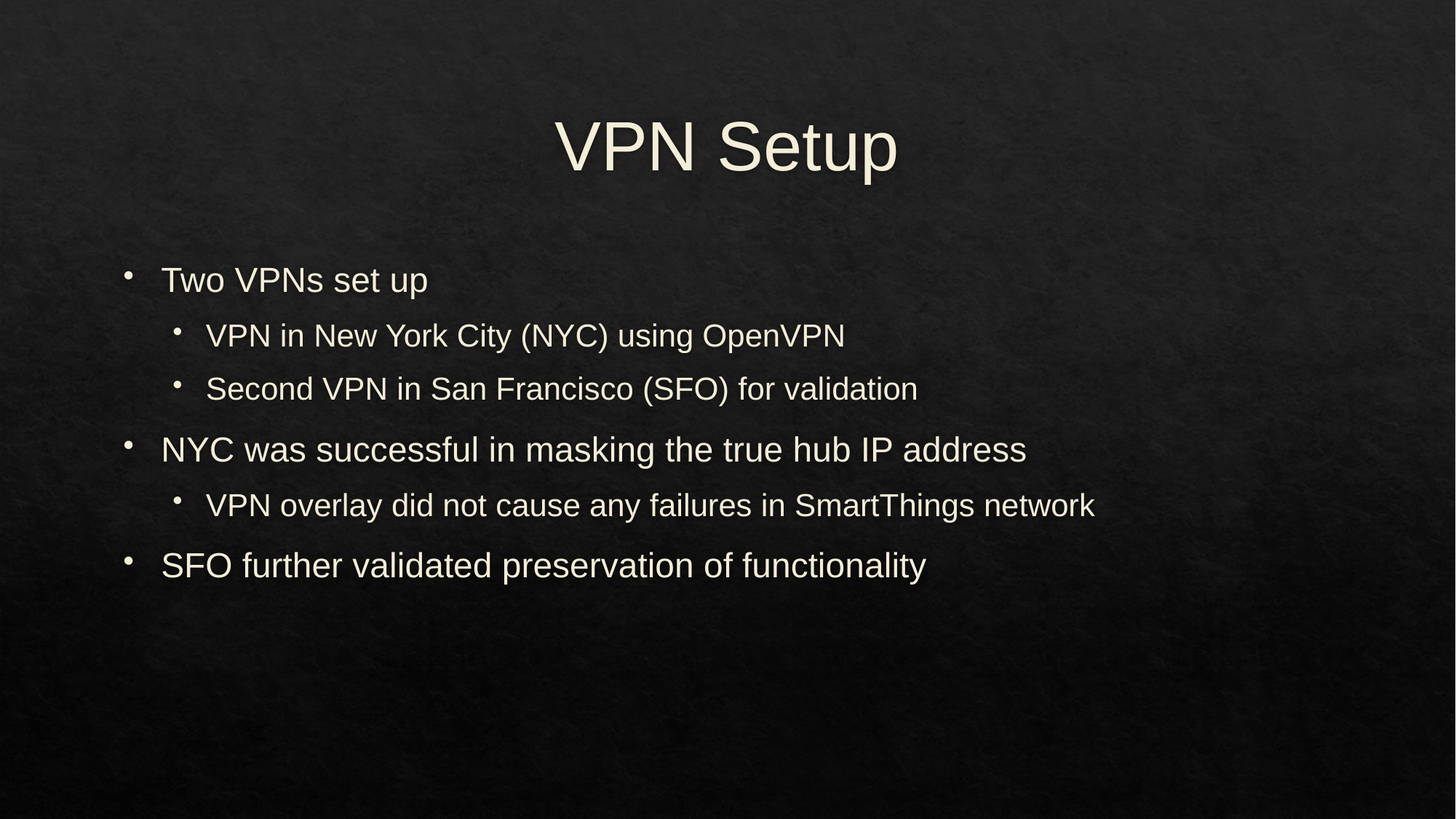

# VPN Setup
Two VPNs set up
VPN in New York City (NYC) using OpenVPN
Second VPN in San Francisco (SFO) for validation
NYC was successful in masking the true hub IP address
VPN overlay did not cause any failures in SmartThings network
SFO further validated preservation of functionality